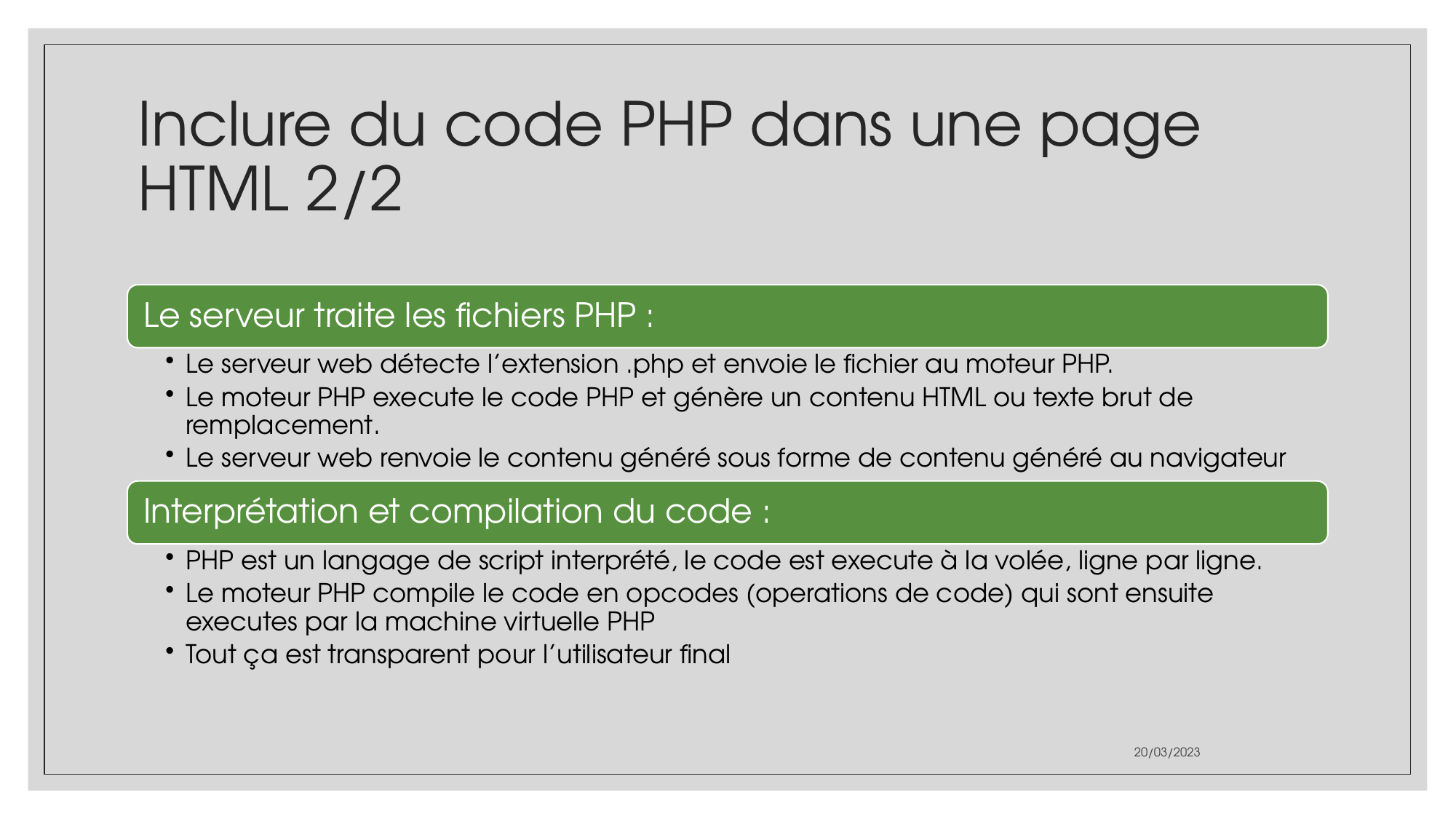

# Inclure du code PHP dans une page HTML 2/2
Le serveur traite les fichiers PHP :
Le serveur web détecte l’extension .php et envoie le fichier au moteur PHP.
Le moteur PHP execute le code PHP et génère un contenu HTML ou texte brut de remplacement.
Le serveur web renvoie le contenu généré sous forme de contenu généré au navigateur
Interprétation et compilation du code :
PHP est un langage de script interprété, le code est execute à la volée, ligne par ligne.
Le moteur PHP compile le code en opcodes (operations de code) qui sont ensuite executes par la machine virtuelle PHP
Tout ça est transparent pour l’utilisateur final
20/03/2023